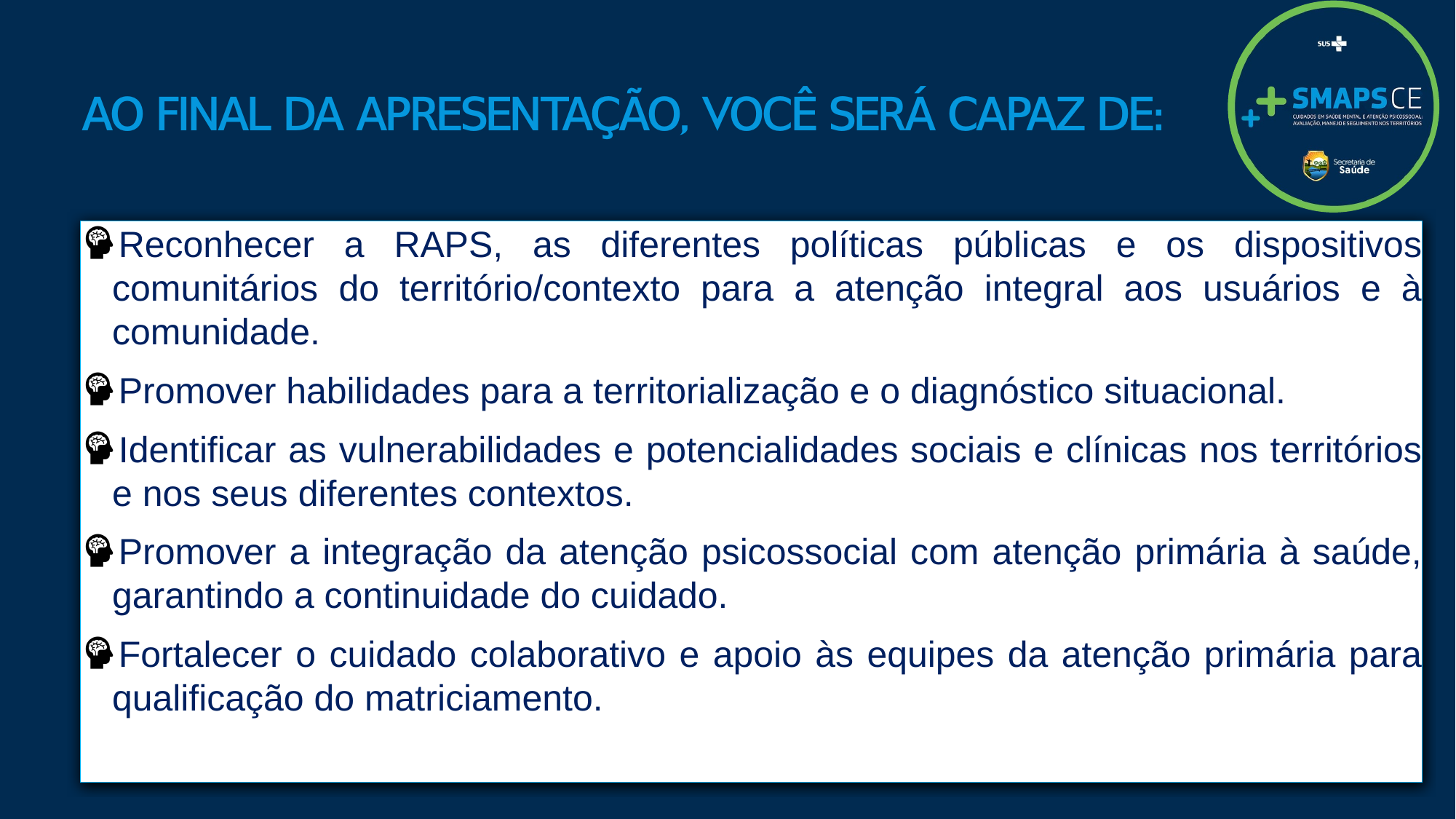

# Ao final da APRESENTAÇÃO, você será capaz de:
Reconhecer a RAPS, as diferentes políticas públicas e os dispositivos comunitários do território/contexto para a atenção integral aos usuários e à comunidade.
Promover habilidades para a territorialização e o diagnóstico situacional.
Identificar as vulnerabilidades e potencialidades sociais e clínicas nos territórios e nos seus diferentes contextos.
Promover a integração da atenção psicossocial com atenção primária à saúde, garantindo a continuidade do cuidado.
Fortalecer o cuidado colaborativo e apoio às equipes da atenção primária para qualificação do matriciamento.